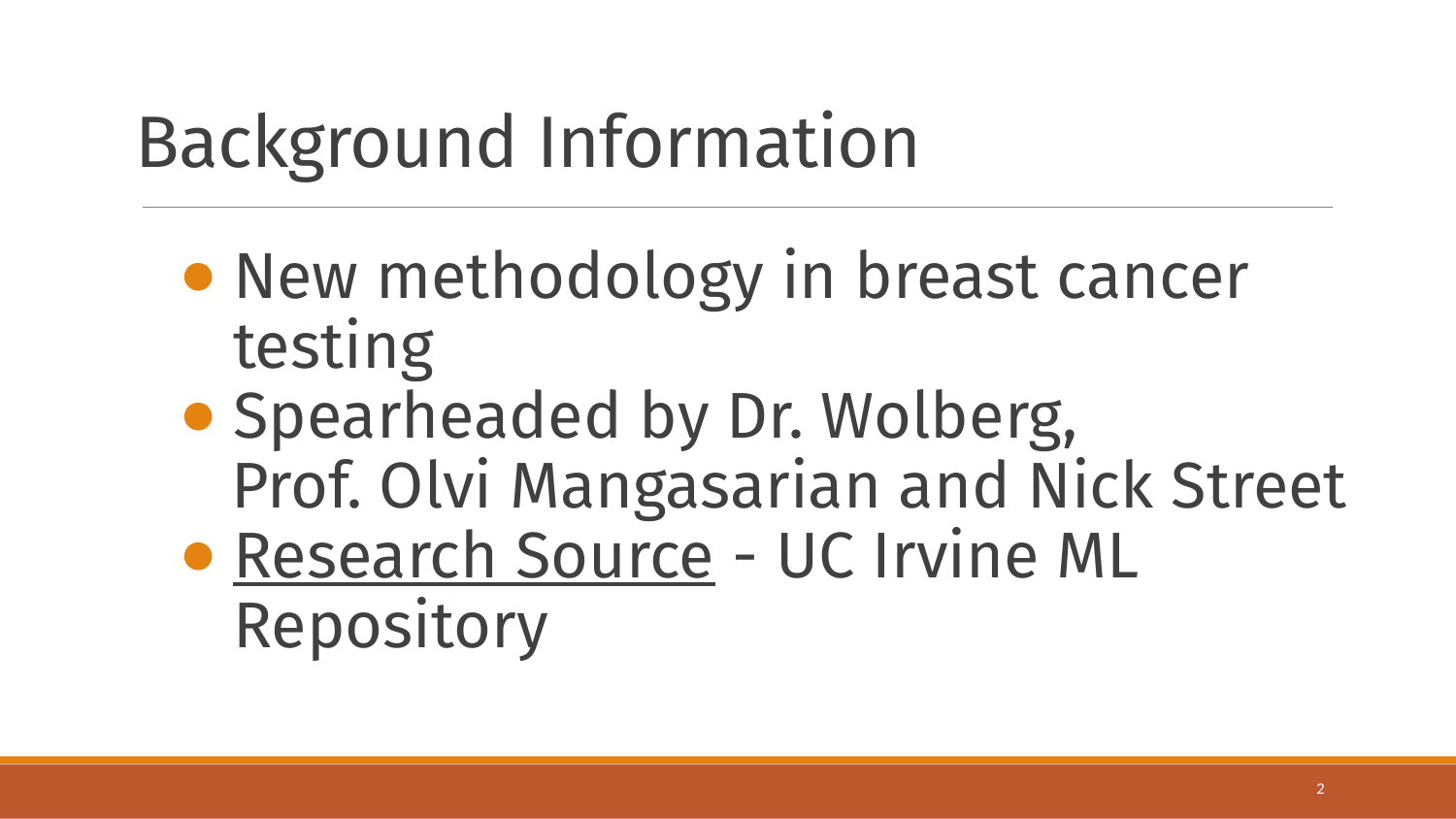

# Background Information
New methodology in breast cancer testing
Spearheaded by Dr. Wolberg,
   Prof. Olvi Mangasarian and Nick Street
Research Source - UC Irvine ML Repository
2